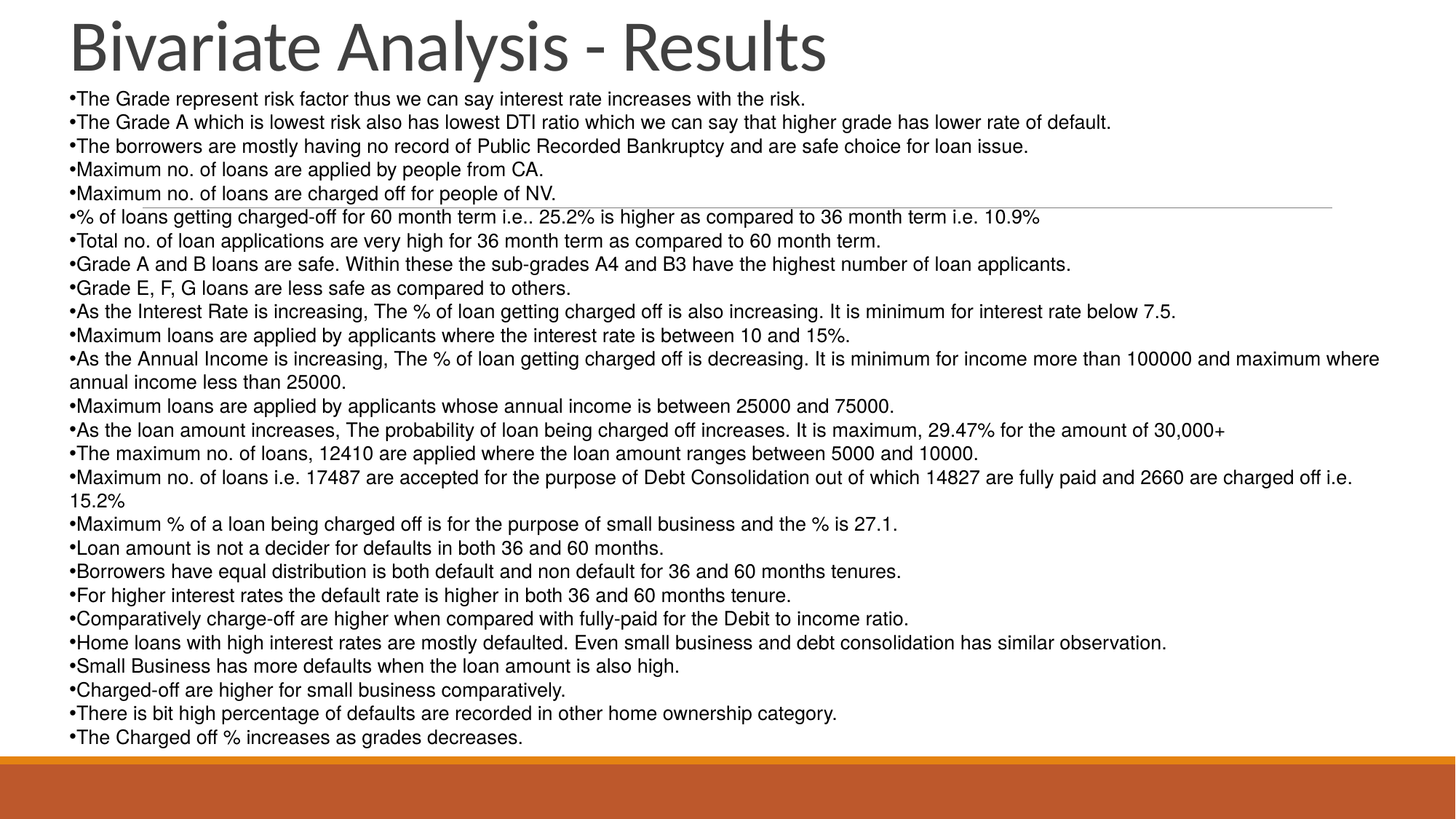

# Bivariate Analysis - Results
The Grade represent risk factor thus we can say interest rate increases with the risk.
The Grade A which is lowest risk also has lowest DTI ratio which we can say that higher grade has lower rate of default.
The borrowers are mostly having no record of Public Recorded Bankruptcy and are safe choice for loan issue.
Maximum no. of loans are applied by people from CA.
Maximum no. of loans are charged off for people of NV.
% of loans getting charged-off for 60 month term i.e.. 25.2% is higher as compared to 36 month term i.e. 10.9%
Total no. of loan applications are very high for 36 month term as compared to 60 month term.
Grade A and B loans are safe. Within these the sub-grades A4 and B3 have the highest number of loan applicants.
Grade E, F, G loans are less safe as compared to others.
As the Interest Rate is increasing, The % of loan getting charged off is also increasing. It is minimum for interest rate below 7.5.
Maximum loans are applied by applicants where the interest rate is between 10 and 15%.
As the Annual Income is increasing, The % of loan getting charged off is decreasing. It is minimum for income more than 100000 and maximum where annual income less than 25000.
Maximum loans are applied by applicants whose annual income is between 25000 and 75000.
As the loan amount increases, The probability of loan being charged off increases. It is maximum, 29.47% for the amount of 30,000+
The maximum no. of loans, 12410 are applied where the loan amount ranges between 5000 and 10000.
Maximum no. of loans i.e. 17487 are accepted for the purpose of Debt Consolidation out of which 14827 are fully paid and 2660 are charged off i.e. 15.2%
Maximum % of a loan being charged off is for the purpose of small business and the % is 27.1.
Loan amount is not a decider for defaults in both 36 and 60 months.
Borrowers have equal distribution is both default and non default for 36 and 60 months tenures.
For higher interest rates the default rate is higher in both 36 and 60 months tenure.
Comparatively charge-off are higher when compared with fully-paid for the Debit to income ratio.
Home loans with high interest rates are mostly defaulted. Even small business and debt consolidation has similar observation.
Small Business has more defaults when the loan amount is also high.
Charged-off are higher for small business comparatively.
There is bit high percentage of defaults are recorded in other home ownership category.
The Charged off % increases as grades decreases.